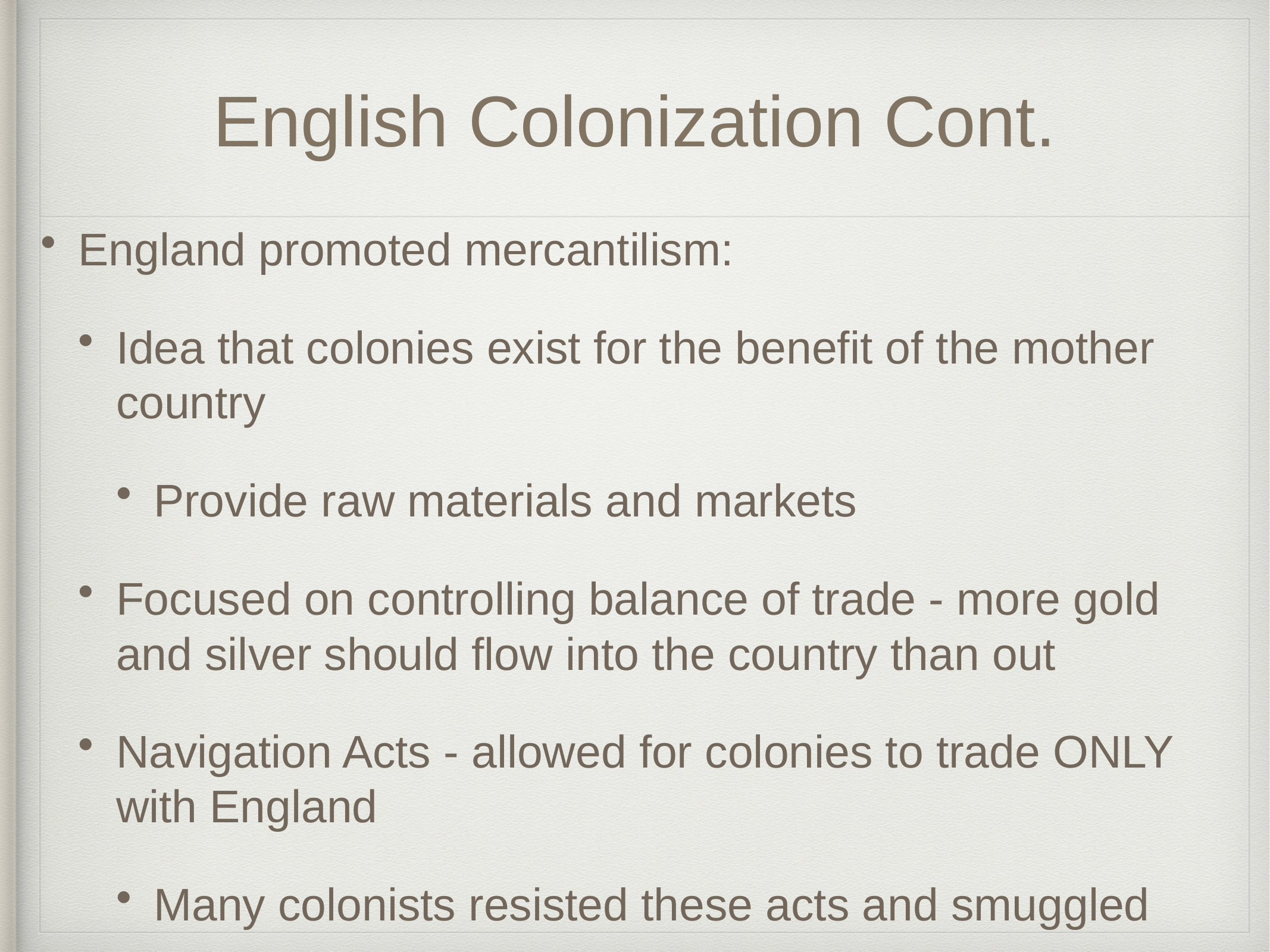

# English Colonization Cont.
England promoted mercantilism:
Idea that colonies exist for the benefit of the mother country
Provide raw materials and markets
Focused on controlling balance of trade - more gold and silver should flow into the country than out
Navigation Acts - allowed for colonies to trade ONLY with England
Many colonists resisted these acts and smuggled